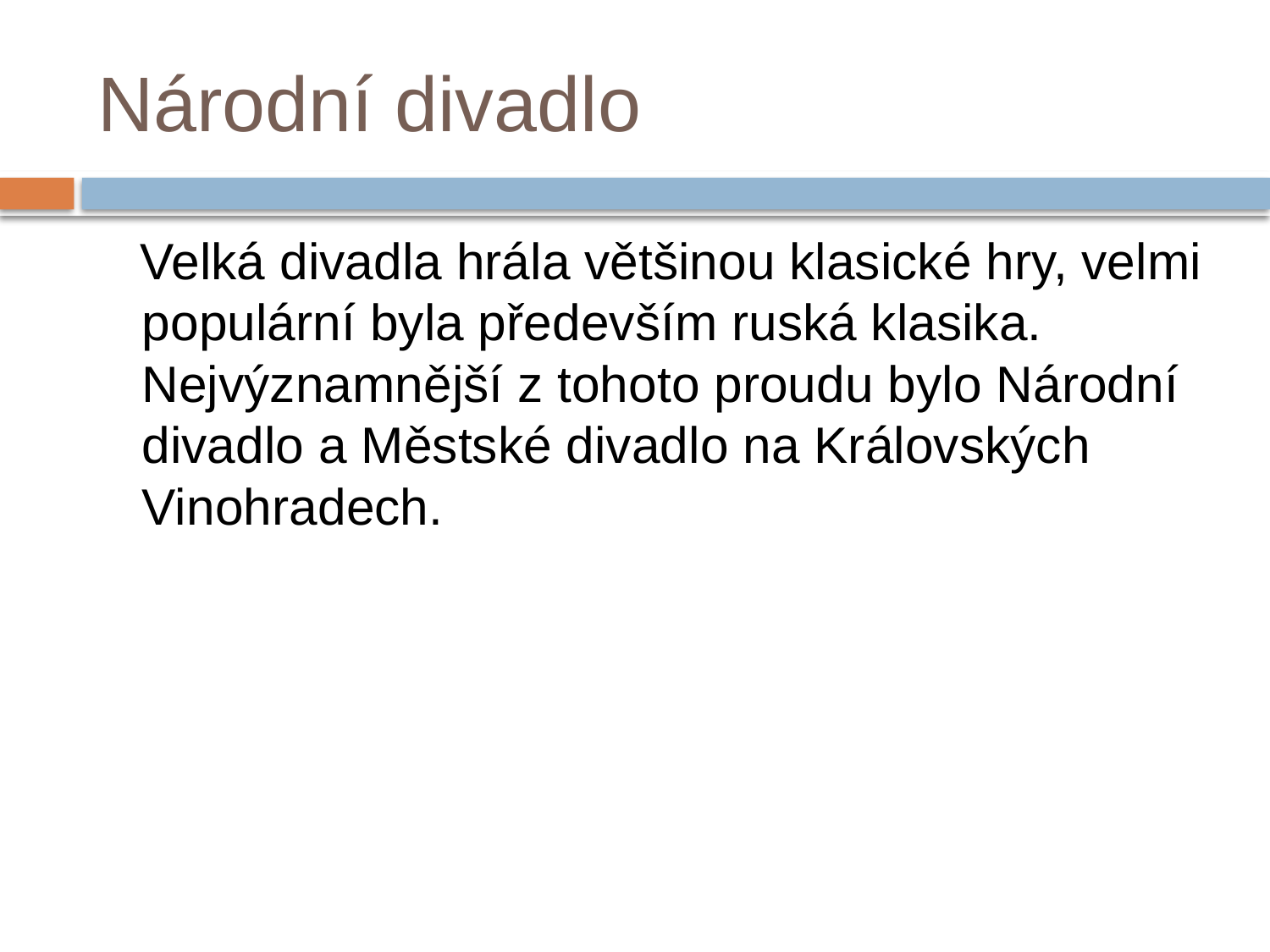

# Národní divadlo
   Velká divadla hrála většinou klasické hry, velmi populární byla především ruská klasika. Nejvýznamnější z tohoto proudu bylo Národní divadlo a Městské divadlo na Královských Vinohradech.